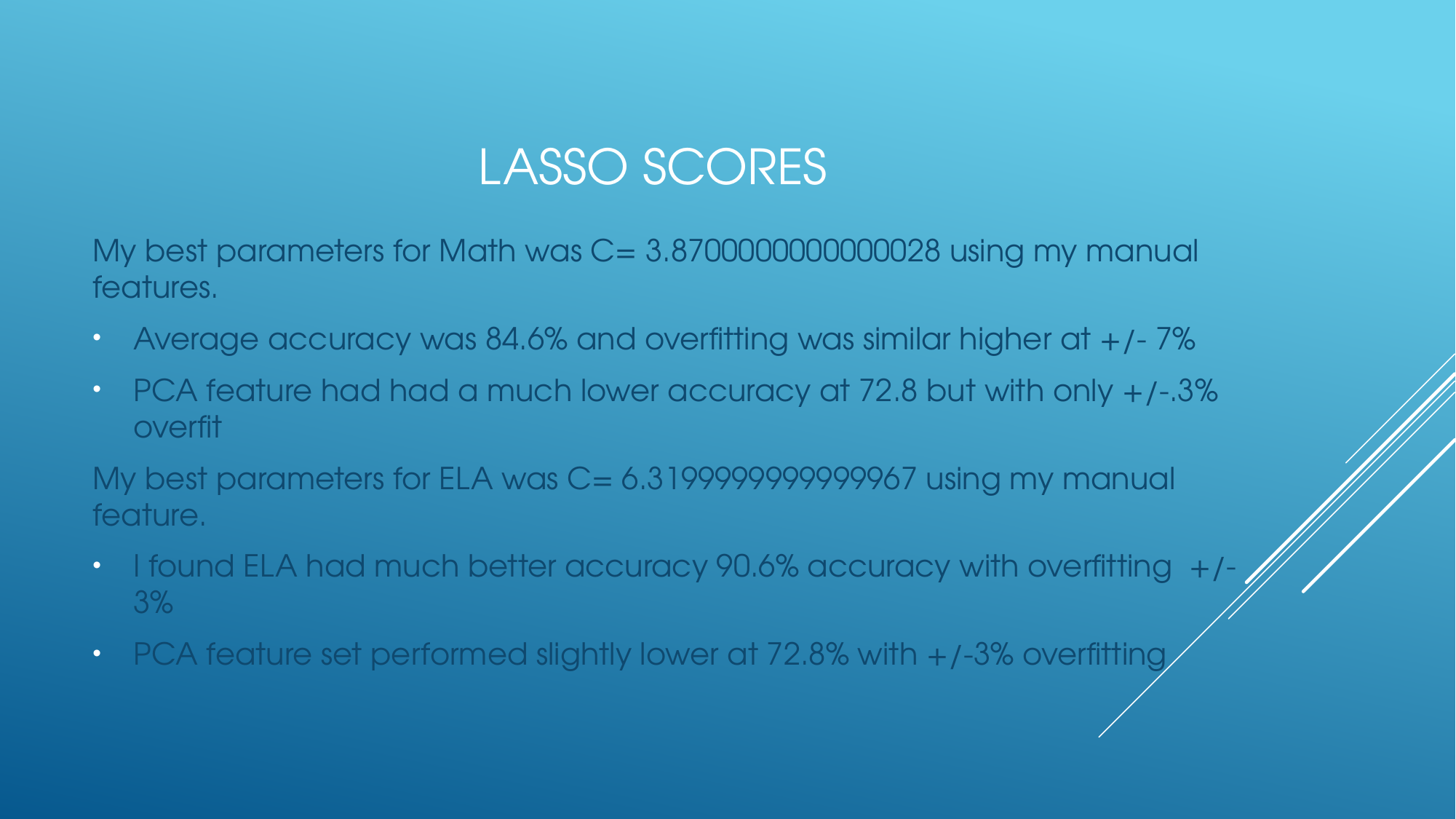

# LASSO Scores
My best parameters for Math was C= 3.8700000000000028 using my manual features.
Average accuracy was 84.6% and overfitting was similar higher at +/- 7%
PCA feature had had a much lower accuracy at 72.8 but with only +/-.3% overfit
My best parameters for ELA was C= 6.3199999999999967 using my manual feature.
I found ELA had much better accuracy 90.6% accuracy with overfitting  +/-3%
PCA feature set performed slightly lower at 72.8% with +/-3% overfitting